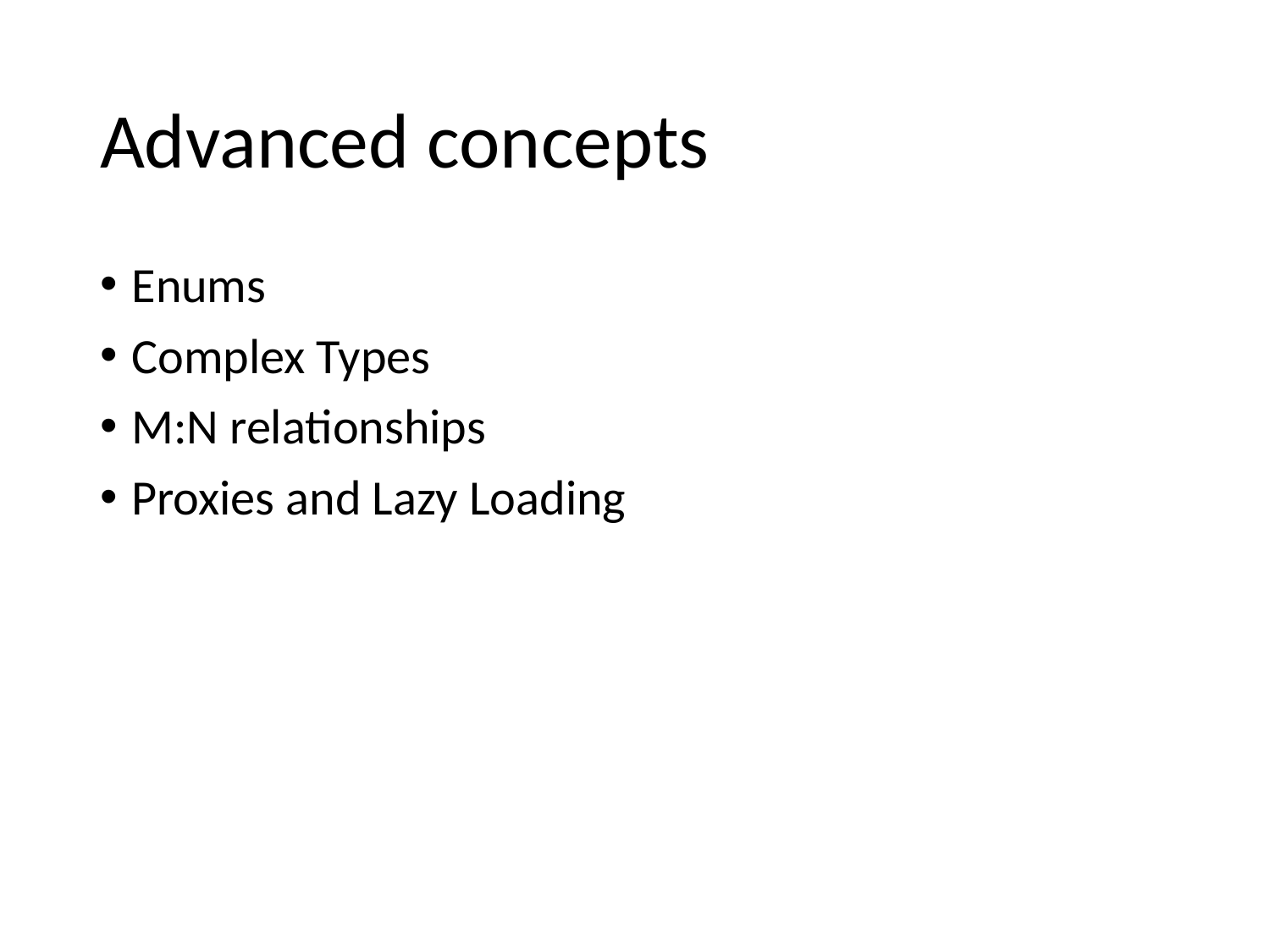

# Advanced concepts
Enums
Complex Types
M:N relationships
Proxies and Lazy Loading